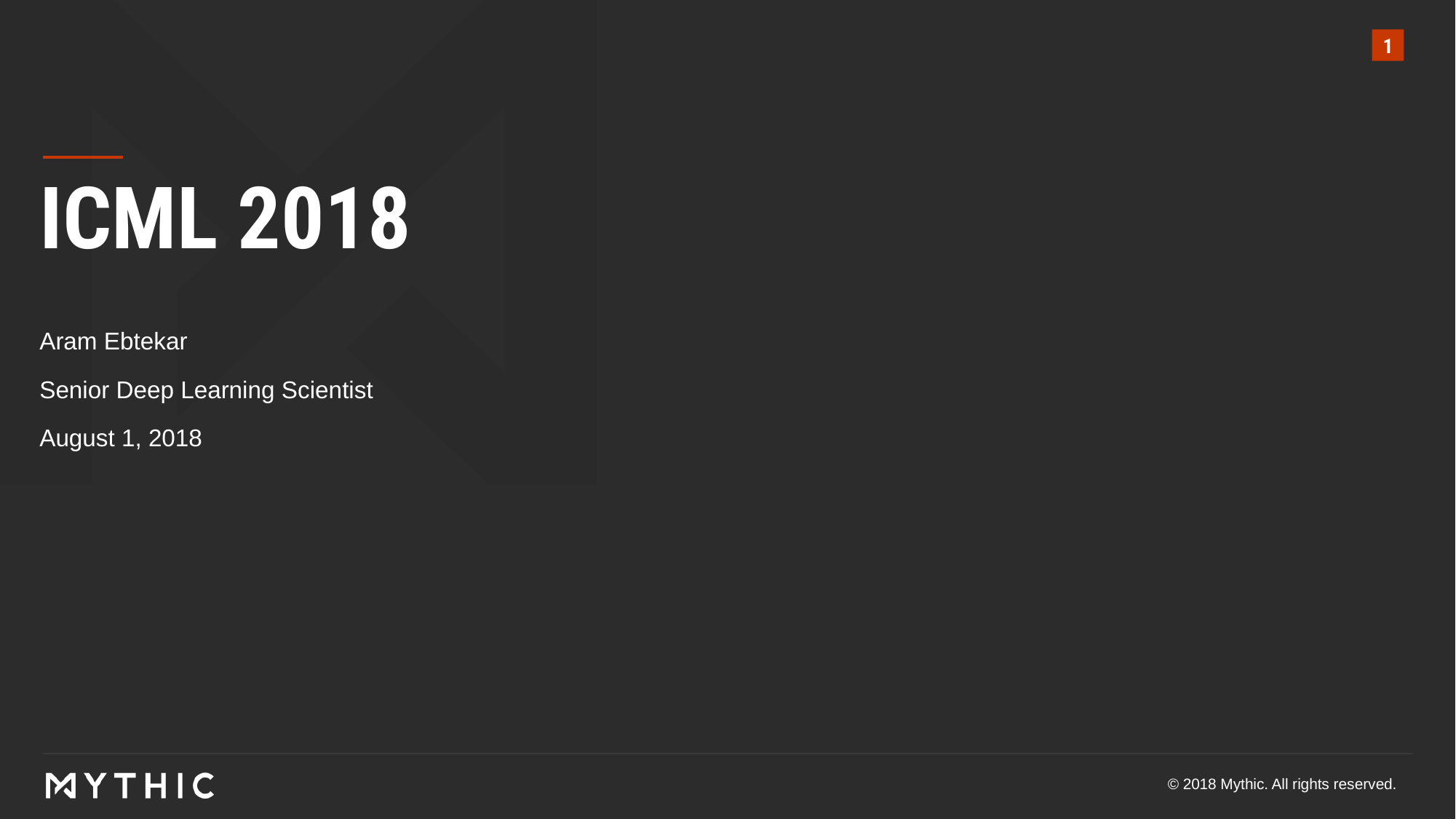

ICML 2018

Aram Ebtekar
Senior Deep Learning Scientist
August 1, 2018